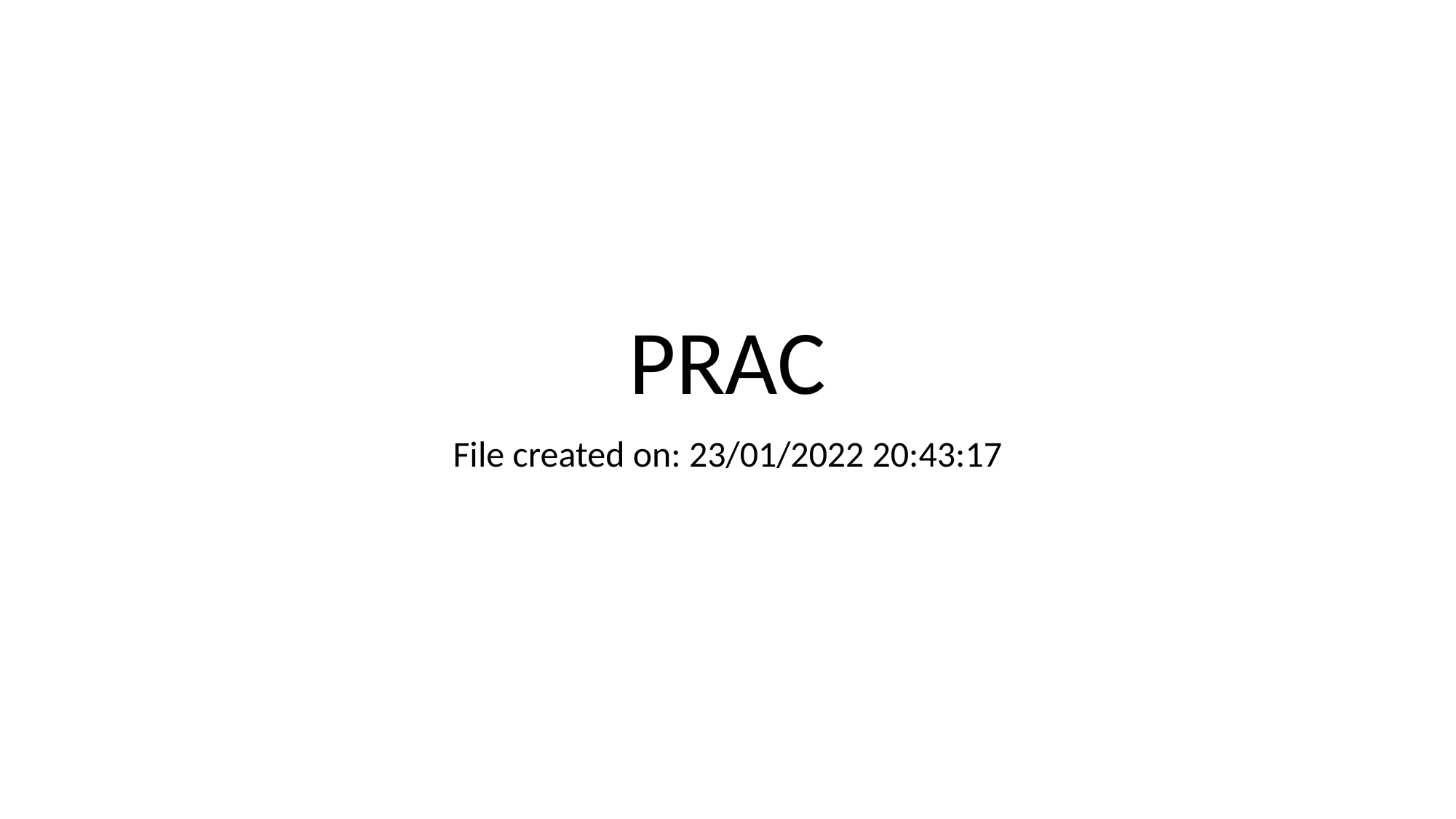

# PRAC
File created on: 23/01/2022 20:43:17